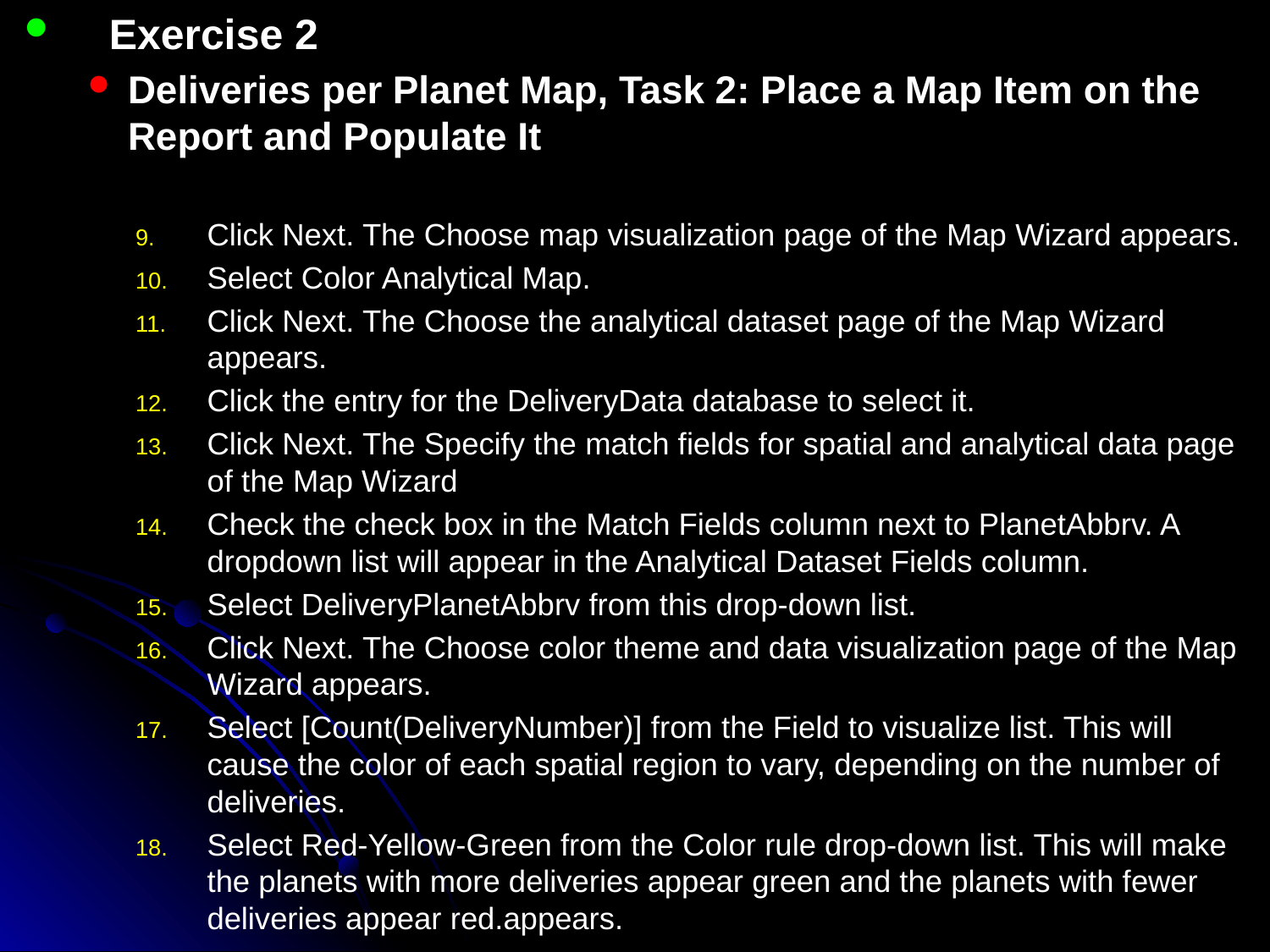

Exercise 2
Deliveries per Planet Map, Task 2: Place a Map Item on the Report and Populate It

Click Next. The Choose map visualization page of the Map Wizard appears.
Select Color Analytical Map.
Click Next. The Choose the analytical dataset page of the Map Wizard appears.
Click the entry for the DeliveryData database to select it.
Click Next. The Specify the match fields for spatial and analytical data page of the Map Wizard
Check the check box in the Match Fields column next to PlanetAbbrv. A dropdown list will appear in the Analytical Dataset Fields column.
Select DeliveryPlanetAbbrv from this drop-down list.
Click Next. The Choose color theme and data visualization page of the Map Wizard appears.
Select [Count(DeliveryNumber)] from the Field to visualize list. This will cause the color of each spatial region to vary, depending on the number of deliveries.
Select Red-Yellow-Green from the Color rule drop-down list. This will make the planets with more deliveries appear green and the planets with fewer deliveries appear red.appears.